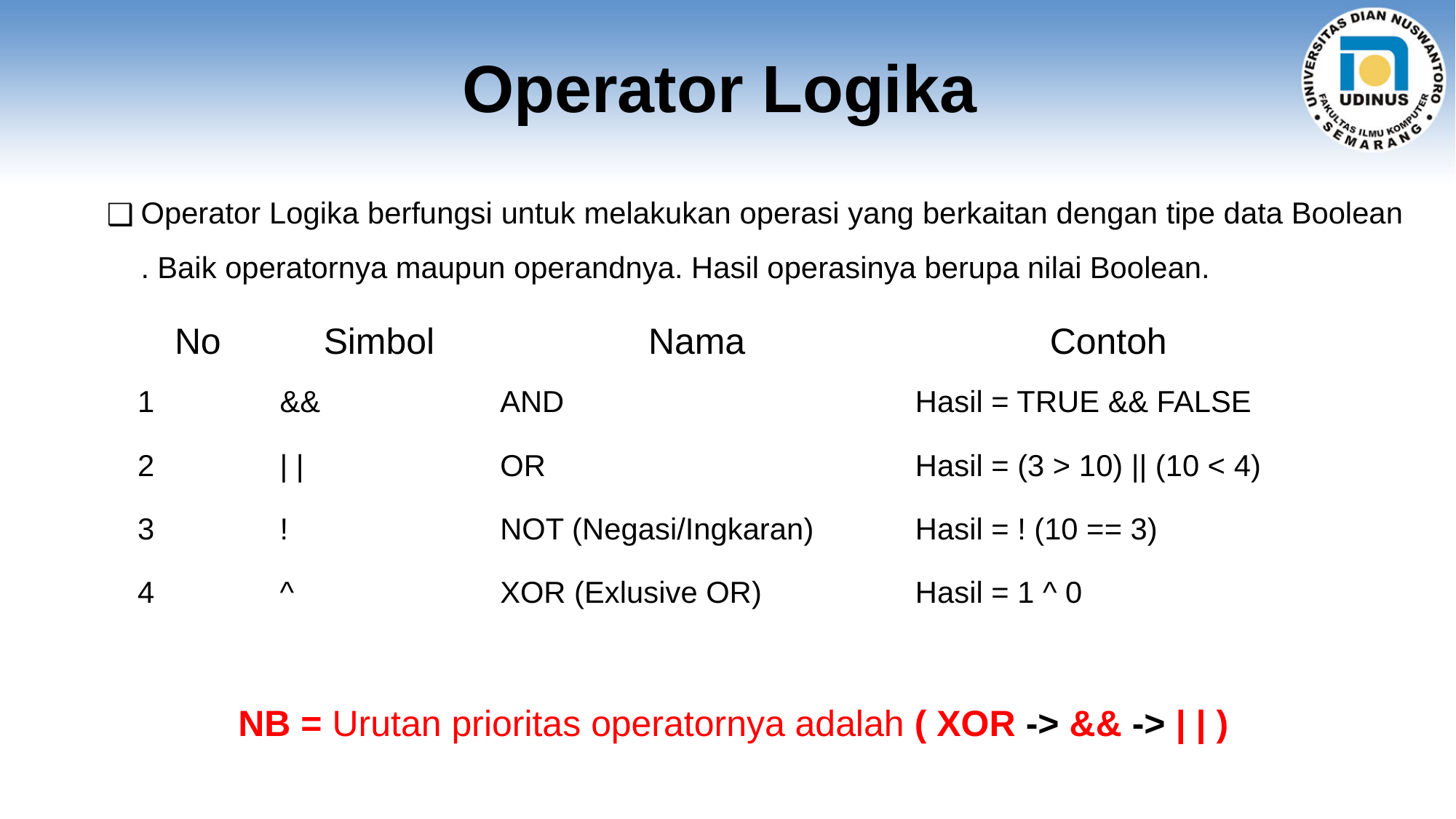

Operator Logika
Operator Logika berfungsi untuk melakukan operasi yang berkaitan dengan tipe data Boolean . Baik operatornya maupun operandnya. Hasil operasinya berupa nilai Boolean.
| No | Simbol | Nama | Contoh |
| --- | --- | --- | --- |
| 1 | && | AND | Hasil = TRUE && FALSE |
| 2 | | | | OR | Hasil = (3 > 10) || (10 < 4) |
| 3 | ! | NOT (Negasi/Ingkaran) | Hasil = ! (10 == 3) |
| 4 | ^ | XOR (Exlusive OR) | Hasil = 1 ^ 0 |
NB = Urutan prioritas operatornya adalah ( XOR -> && -> | | )